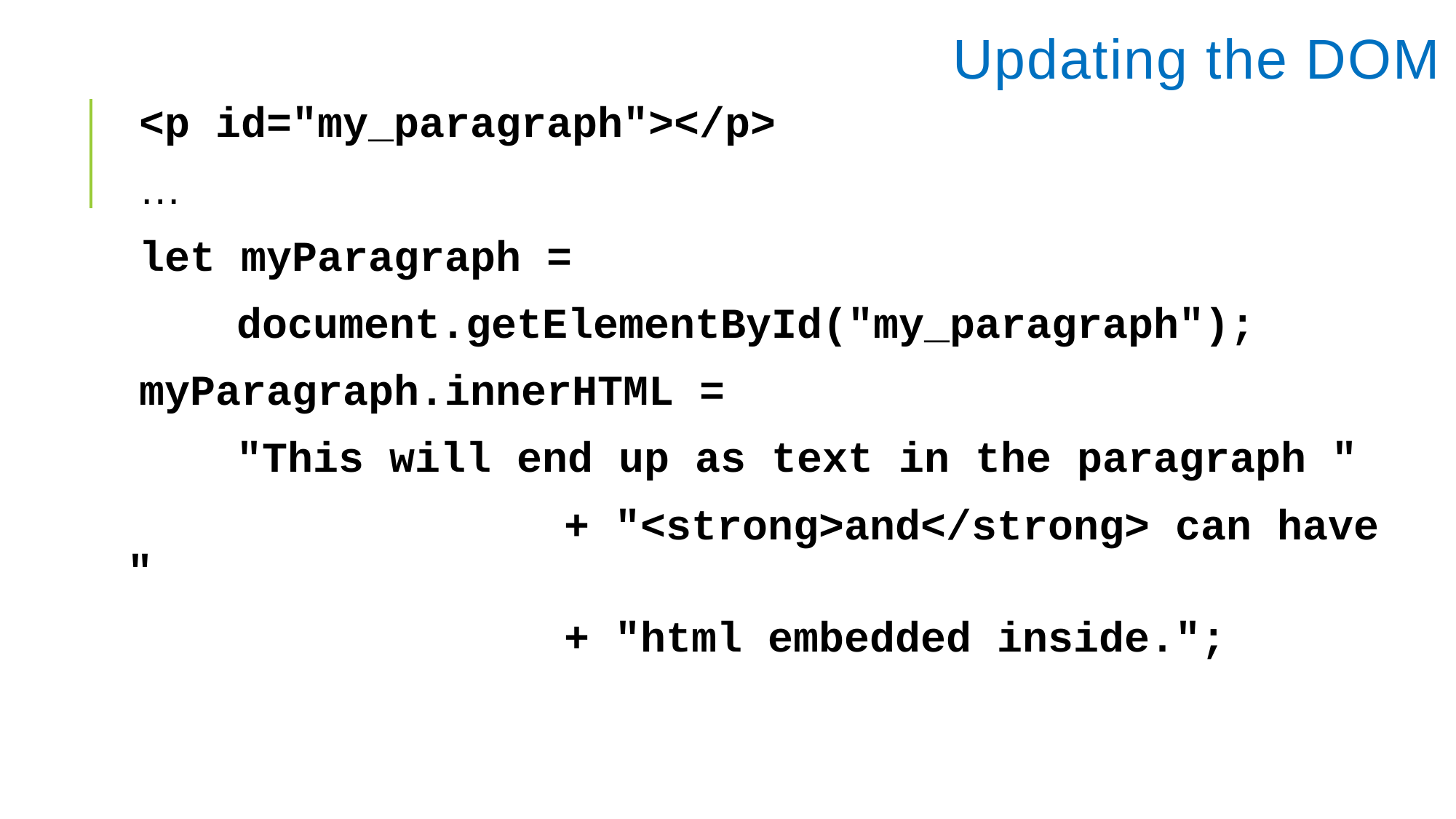

# Updating the DOM

<p id="my_paragraph"></p>
…
let myParagraph =
	document.getElementById("my_paragraph");
myParagraph.innerHTML =
	"This will end up as text in the paragraph "
				+ "<strong>and</strong> can have "
				+ "html embedded inside.";